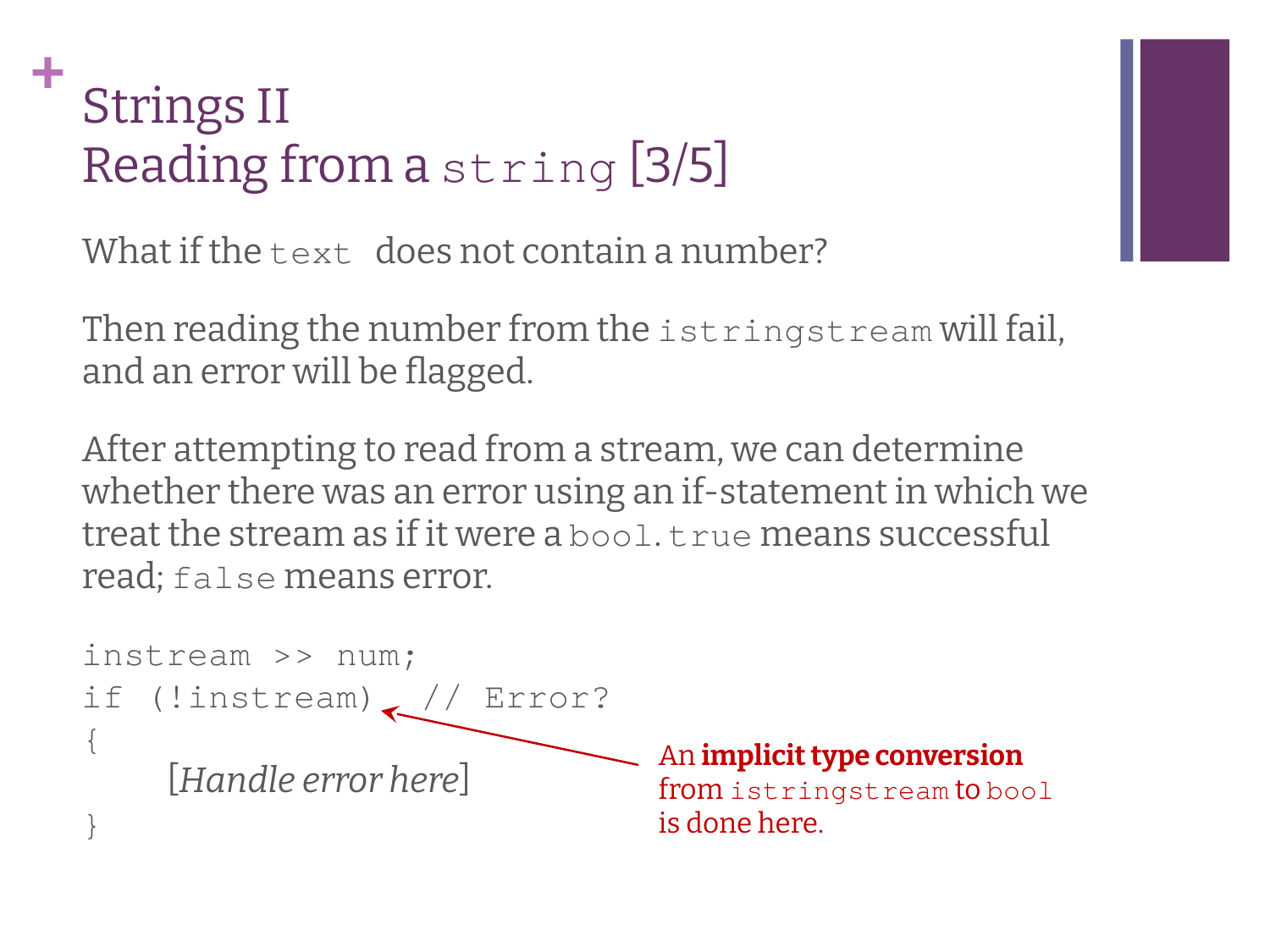

# Strings II Reading from a string [3/5]
What if the text does not contain a number?
Then reading the number from the istringstream will fail, and an error will be flagged.
After attempting to read from a stream, we can determine whether there was an error using an if-statement in which we treat the stream as if it were a bool. true means successful read; false means error.
instream >> num;
if (!instream)  // Error?
{
    [Handle error here]
}
An implicit type conversion from istringstream to bool is done here.